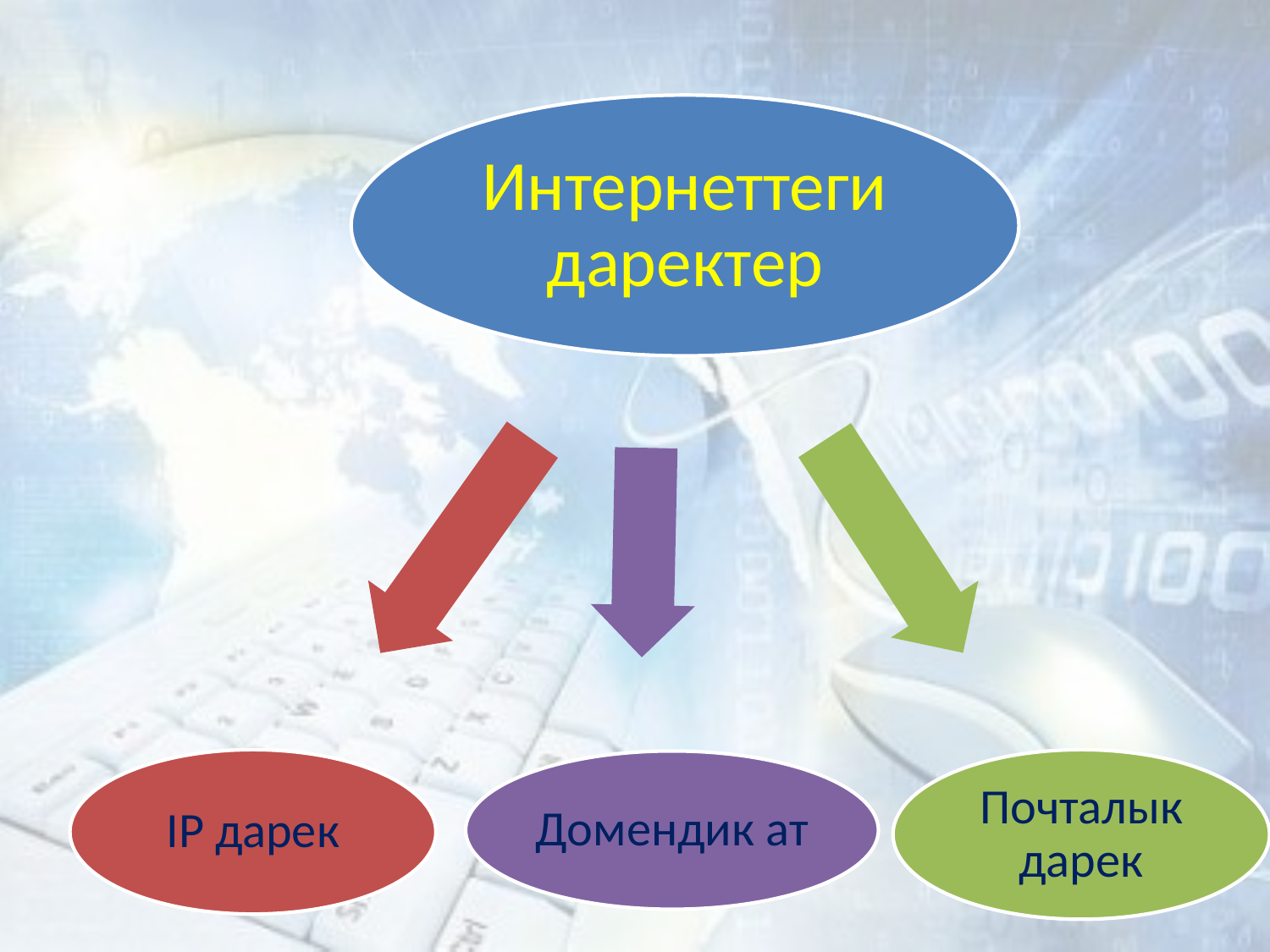

Интернеттеги даректер

IP дарек

Почталык дарек

Домендик ат